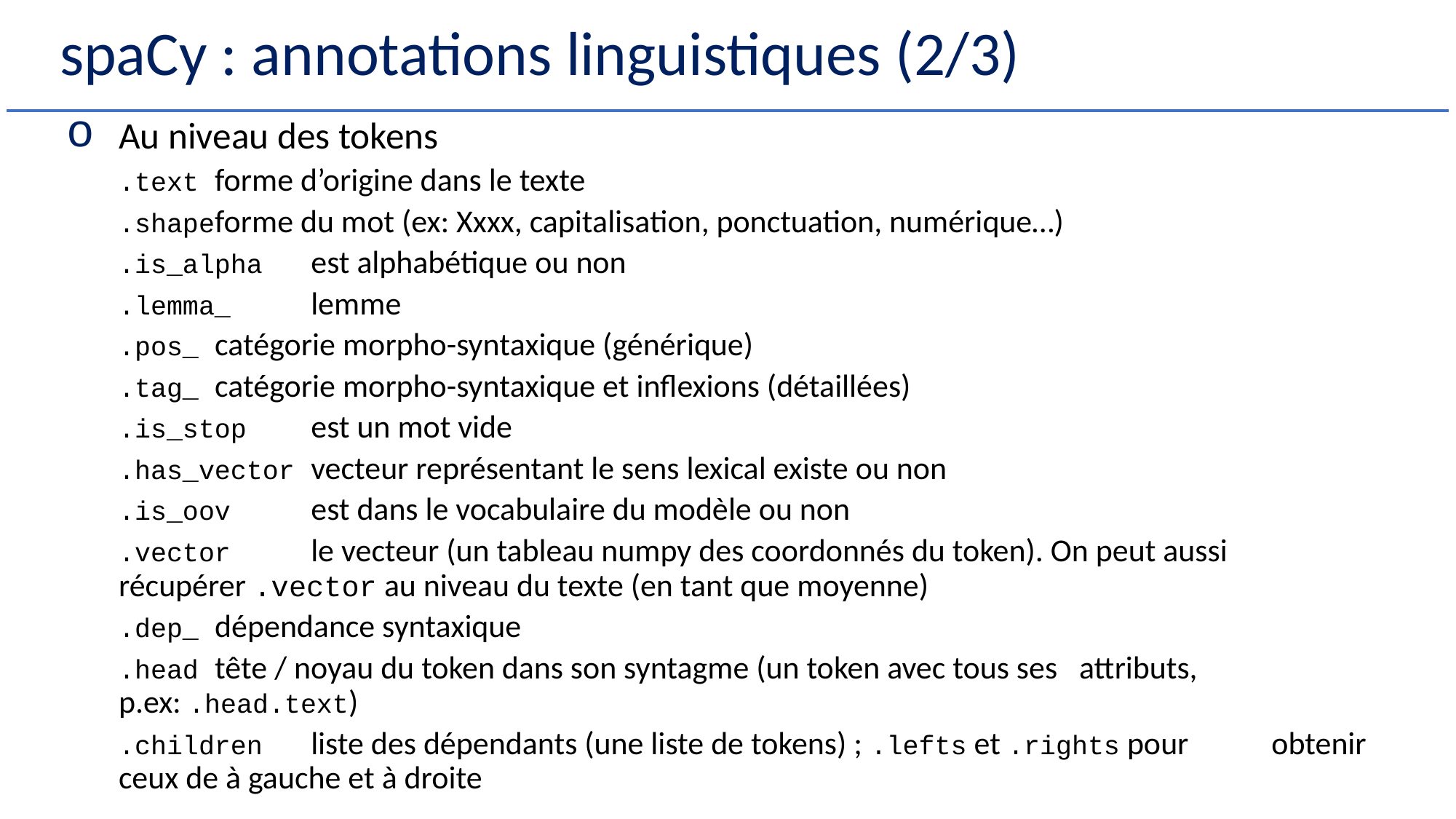

# spaCy : annotations linguistiques (2/3)
Au niveau des tokens
.text		forme d’origine dans le texte
.shape		forme du mot (ex: Xxxx, capitalisation, ponctuation, numérique…)
.is_alpha		est alphabétique ou non
.lemma_		lemme
.pos_		catégorie morpho-syntaxique (générique)
.tag_		catégorie morpho-syntaxique et inflexions (détaillées)
.is_stop		est un mot vide
.has_vector	vecteur représentant le sens lexical existe ou non
.is_oov		est dans le vocabulaire du modèle ou non
.vector		le vecteur (un tableau numpy des coordonnés du token). On peut aussi 				récupérer .vector au niveau du texte (en tant que moyenne)
.dep_		dépendance syntaxique
.head		tête / noyau du token dans son syntagme (un token avec tous ses 				attributs, p.ex: .head.text)
.children		liste des dépendants (une liste de tokens) ; .lefts et .rights pour 				obtenir ceux de à gauche et à droite